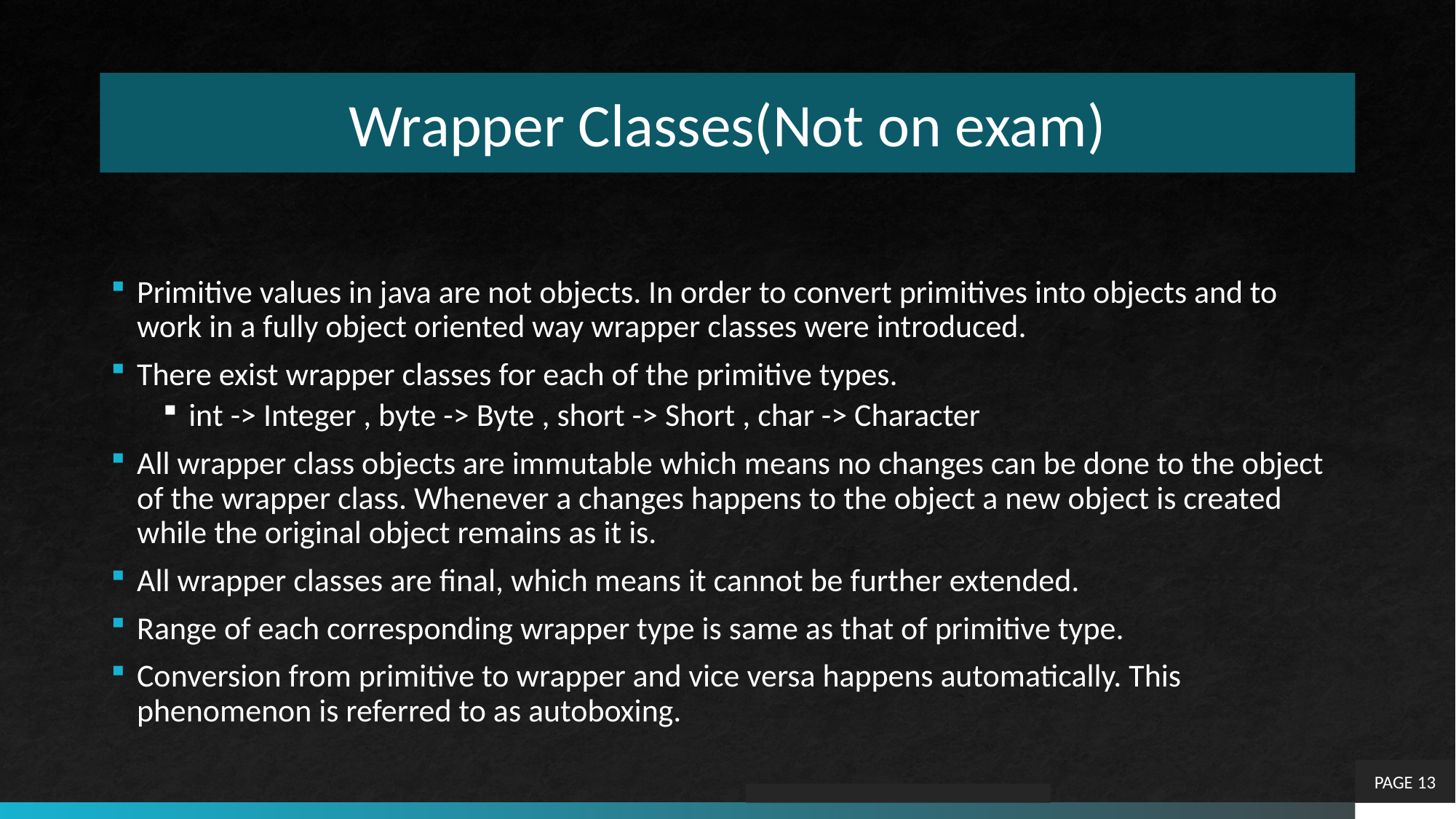

# Wrapper Classes(Not on exam)

Primitive values in java are not objects. In order to convert primitives into objects and to work in a fully object oriented way wrapper classes were introduced.
There exist wrapper classes for each of the primitive types.
int -> Integer , byte -> Byte , short -> Short , char -> Character
All wrapper class objects are immutable which means no changes can be done to the object of the wrapper class. Whenever a changes happens to the object a new object is created while the original object remains as it is.
All wrapper classes are final, which means it cannot be further extended.
Range of each corresponding wrapper type is same as that of primitive type.
Conversion from primitive to wrapper and vice versa happens automatically. This phenomenon is referred to as autoboxing.

PAGE 13